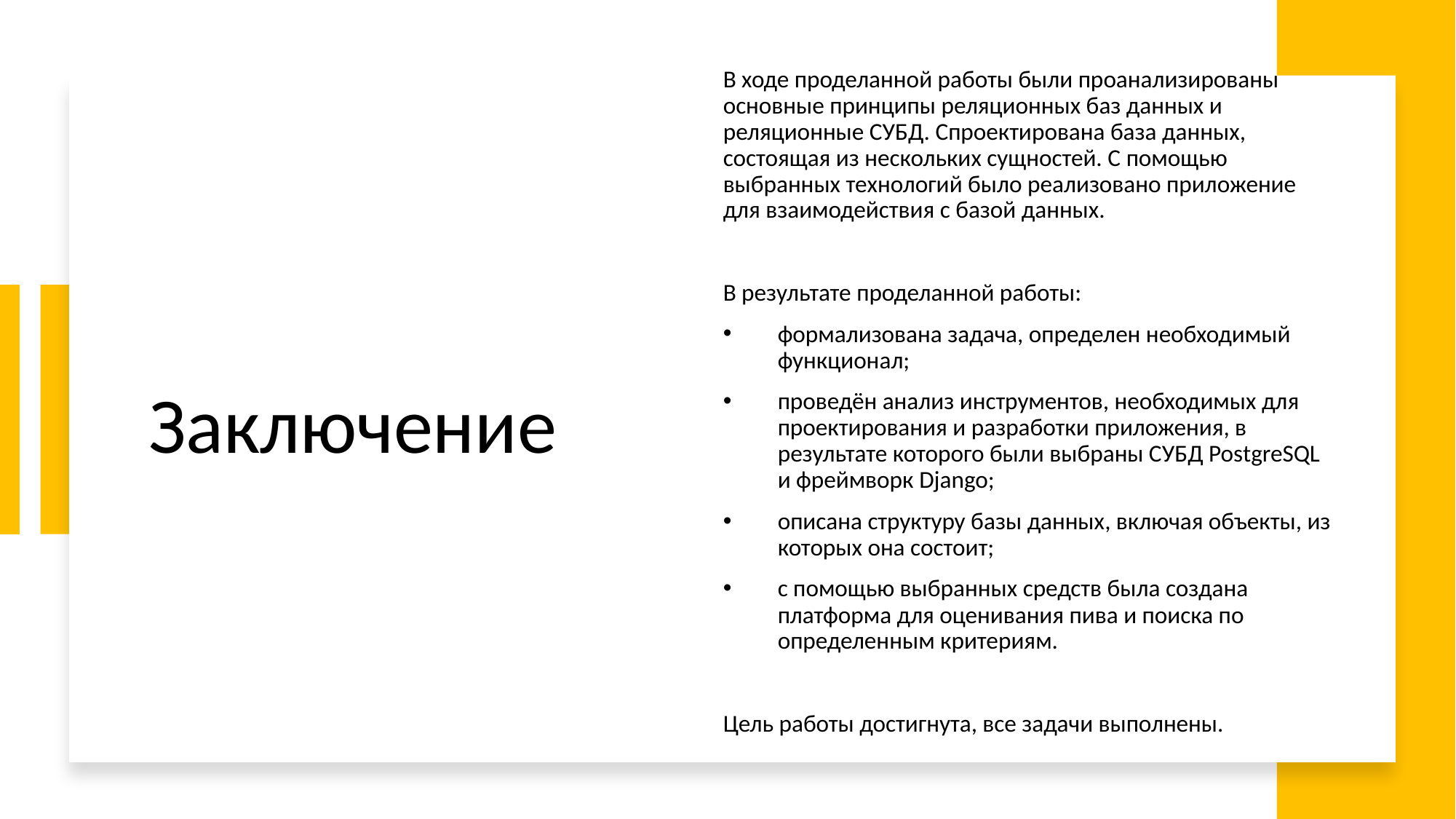

В ходе проделанной работы были проанализированы основные принципы реляционных баз данных и реляционные СУБД. Спроектирована база данных, состоящая из нескольких сущностей. С помощью выбранных технологий было реализовано приложение для взаимодействия с базой данных.

В результате проделанной работы:
формализована задача, определен необходимый функционал;
проведён анализ инструментов, необходимых для проектирования и разработки приложения, в результате которого были выбраны СУБД PostgreSQL и фреймворк Django;
описана структуру базы данных, включая объекты, из которых она состоит;
с помощью выбранных средств была создана платформа для оценивания пива и поиска по определенным критериям.

Цель работы достигнута, все задачи выполнены.

# Заключение